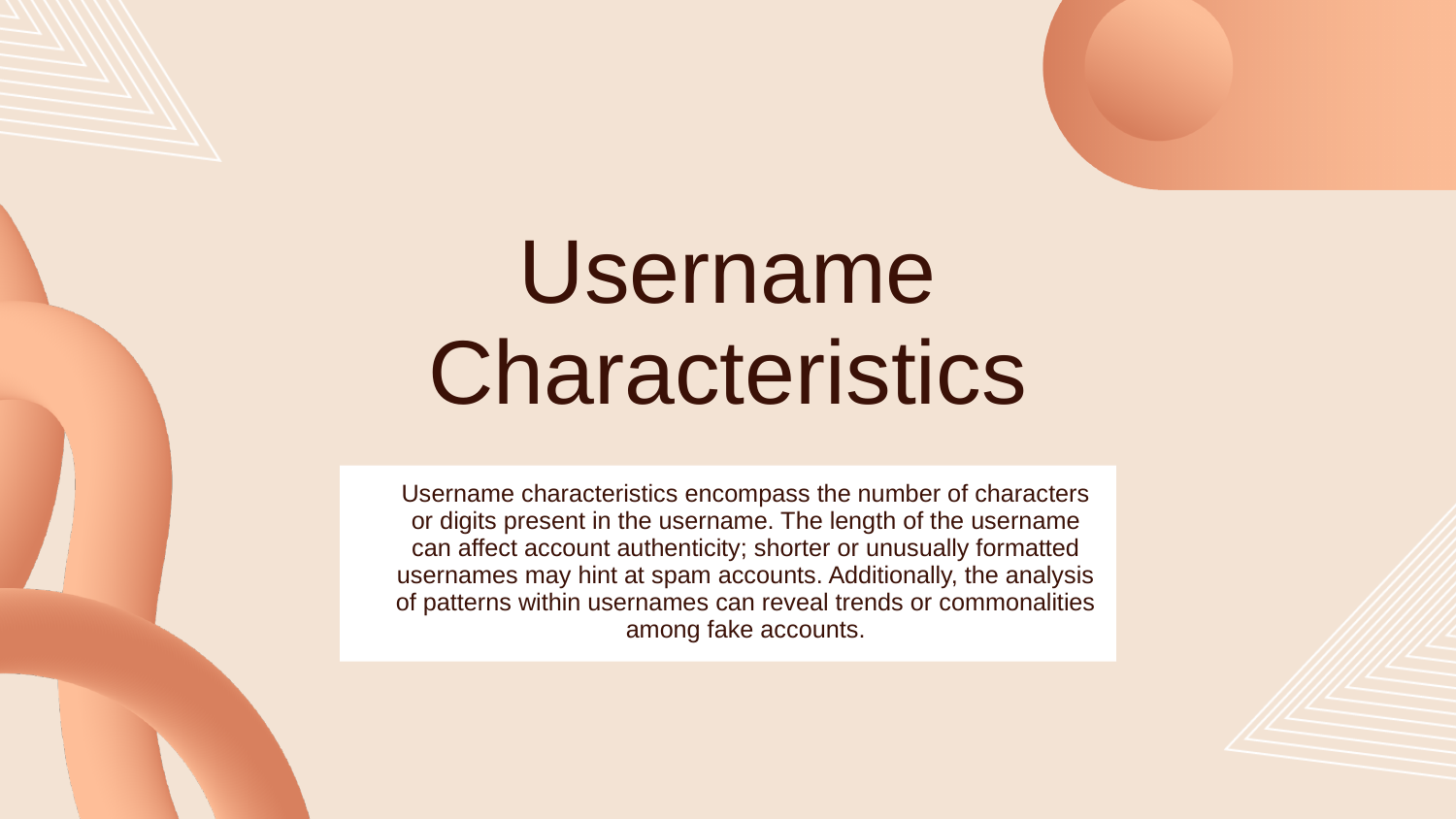

# Username Characteristics
Username characteristics encompass the number of characters or digits present in the username. The length of the username can affect account authenticity; shorter or unusually formatted usernames may hint at spam accounts. Additionally, the analysis of patterns within usernames can reveal trends or commonalities among fake accounts.